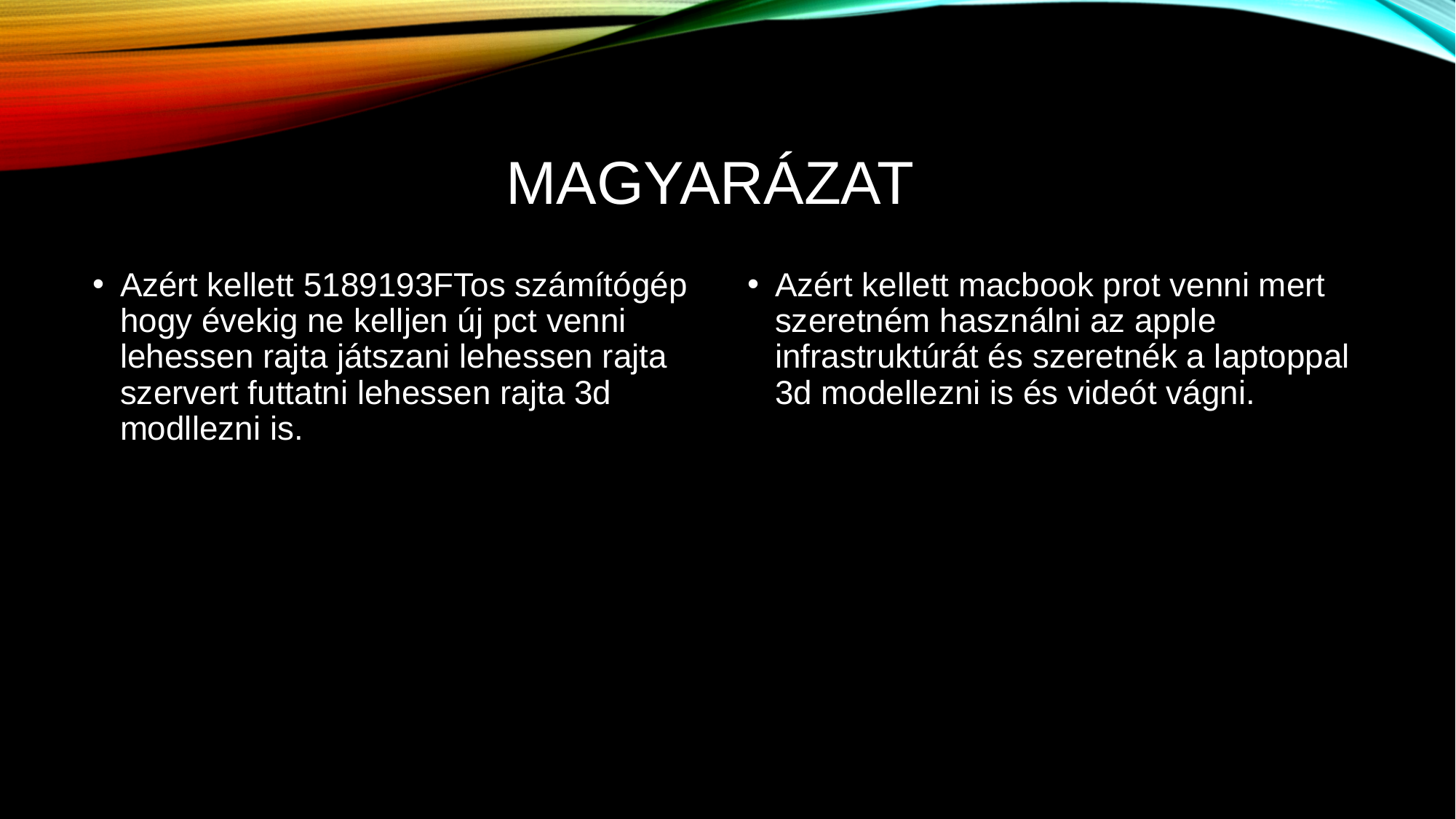

# Magyarázat
Azért kellett 5189193FTos számítógép hogy évekig ne kelljen új pct venni lehessen rajta játszani lehessen rajta szervert futtatni lehessen rajta 3d modllezni is.
Azért kellett macbook prot venni mert szeretném használni az apple infrastruktúrát és szeretnék a laptoppal 3d modellezni is és videót vágni.